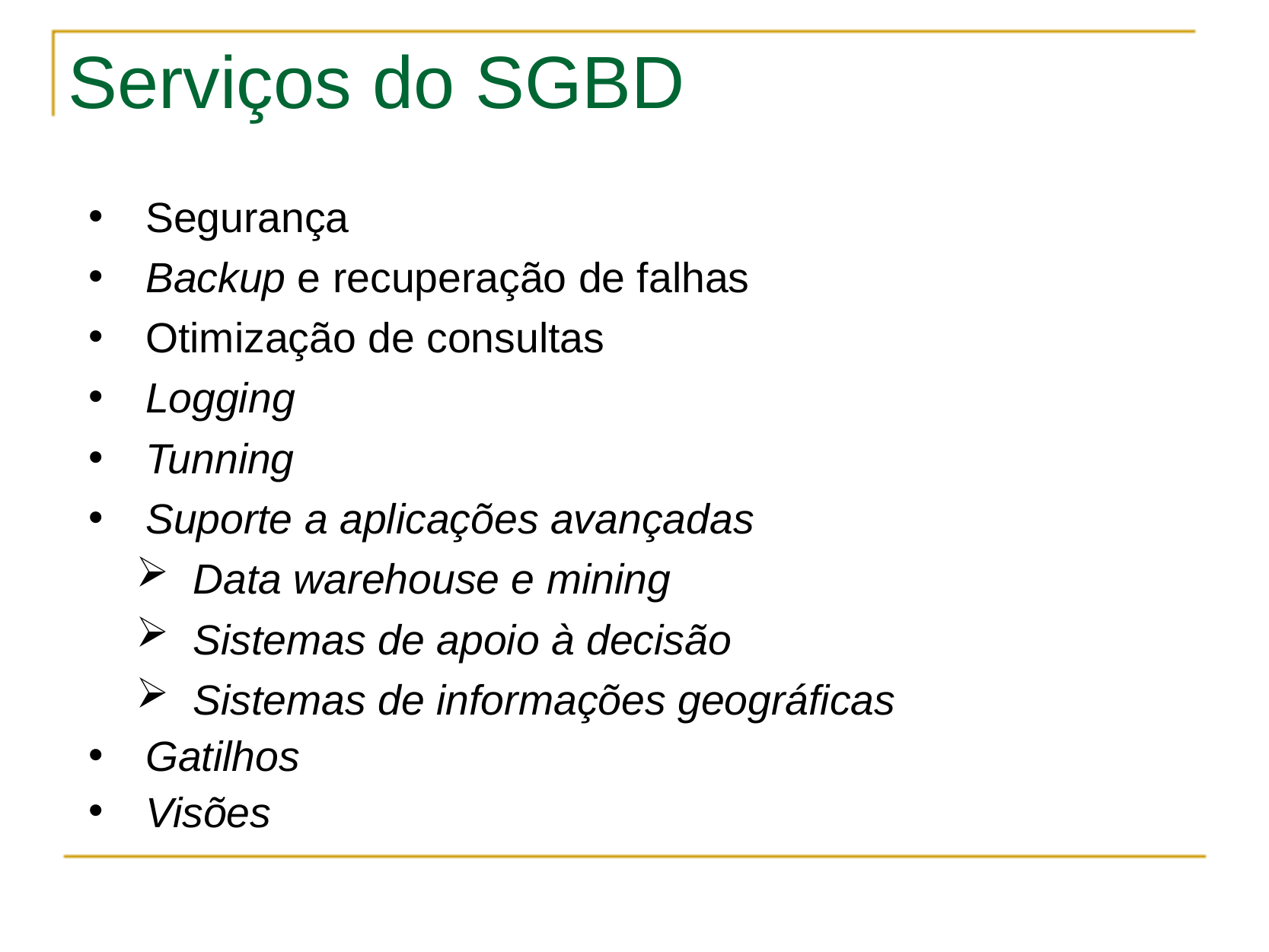

# Serviços do SGBD
Segurança
Backup e recuperação de falhas
Otimização de consultas
Logging
Tunning
Suporte a aplicações avançadas
Data warehouse e mining
Sistemas de apoio à decisão
Sistemas de informações geográficas
Gatilhos
Visões